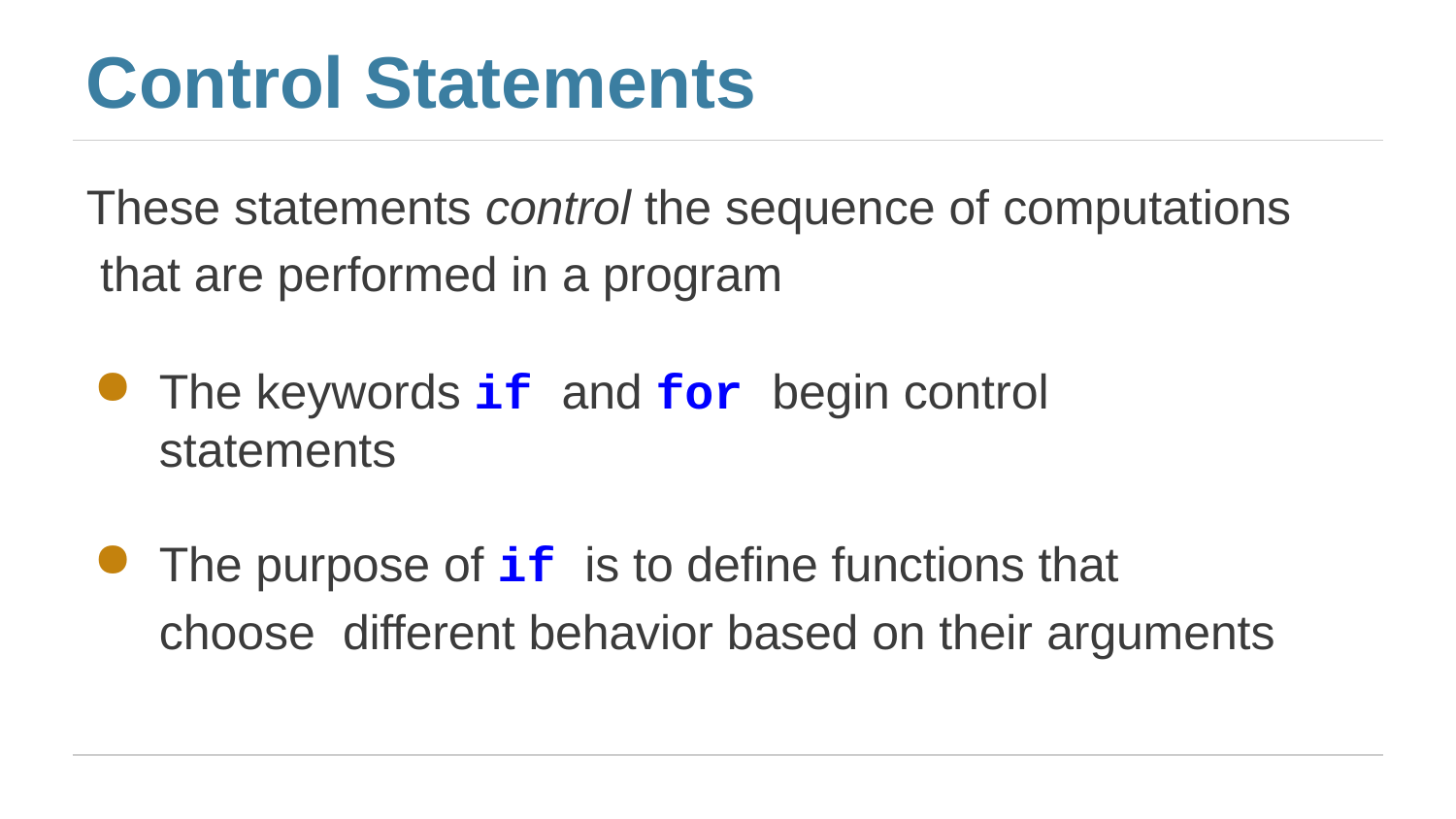

# Control Statements
These statements control the sequence of computations  that are performed in a program

The keywords if and for begin control statements
The purpose of if is to define functions that choose  different behavior based on their arguments